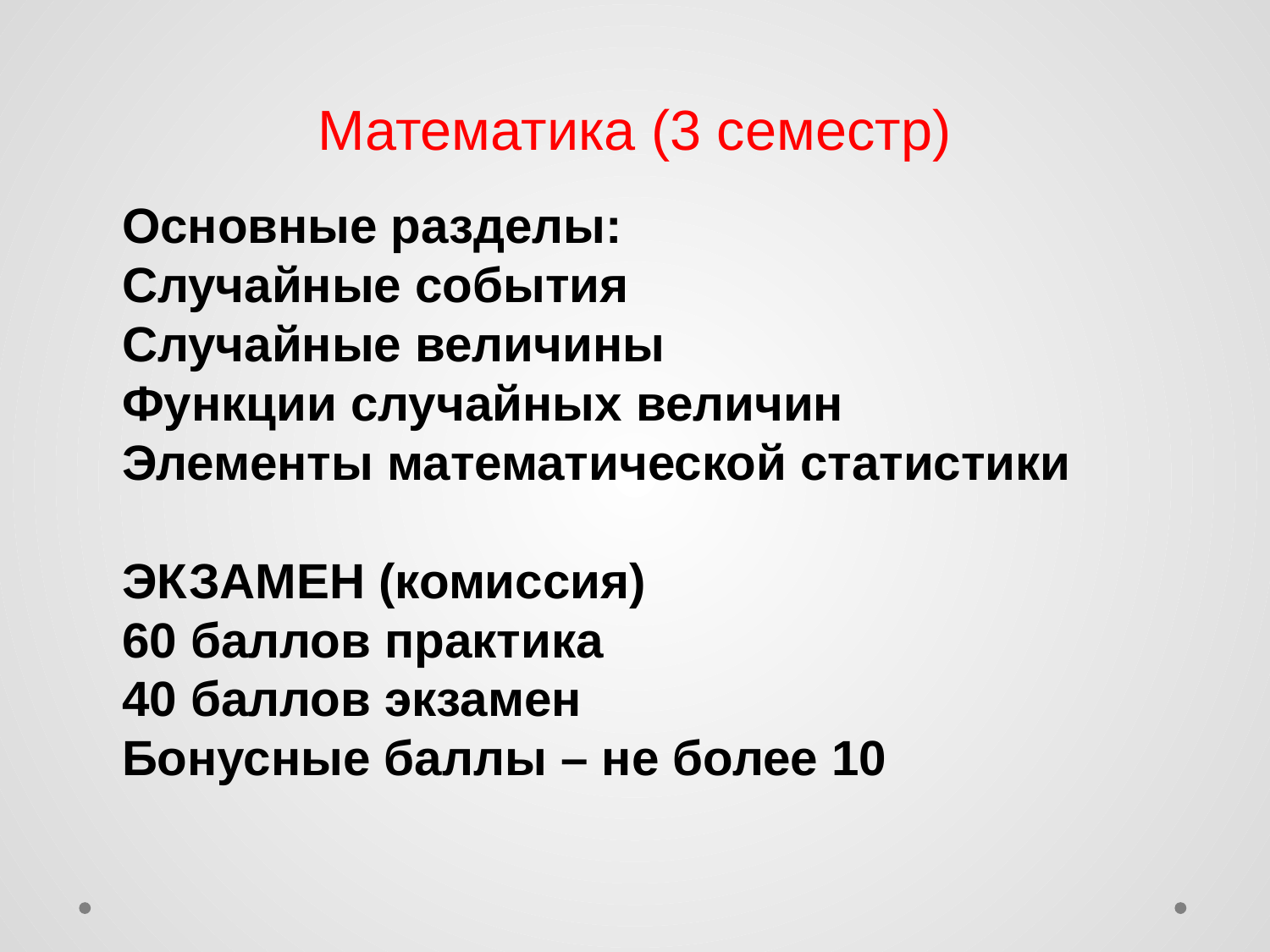

# Математика (3 семестр)

Основные разделы:
Случайные события
Случайные величины
Функции случайных величин
Элементы математической статистики

ЭКЗАМЕН (комиссия)
60 баллов практика
40 баллов экзамен
Бонусные баллы – не более 10